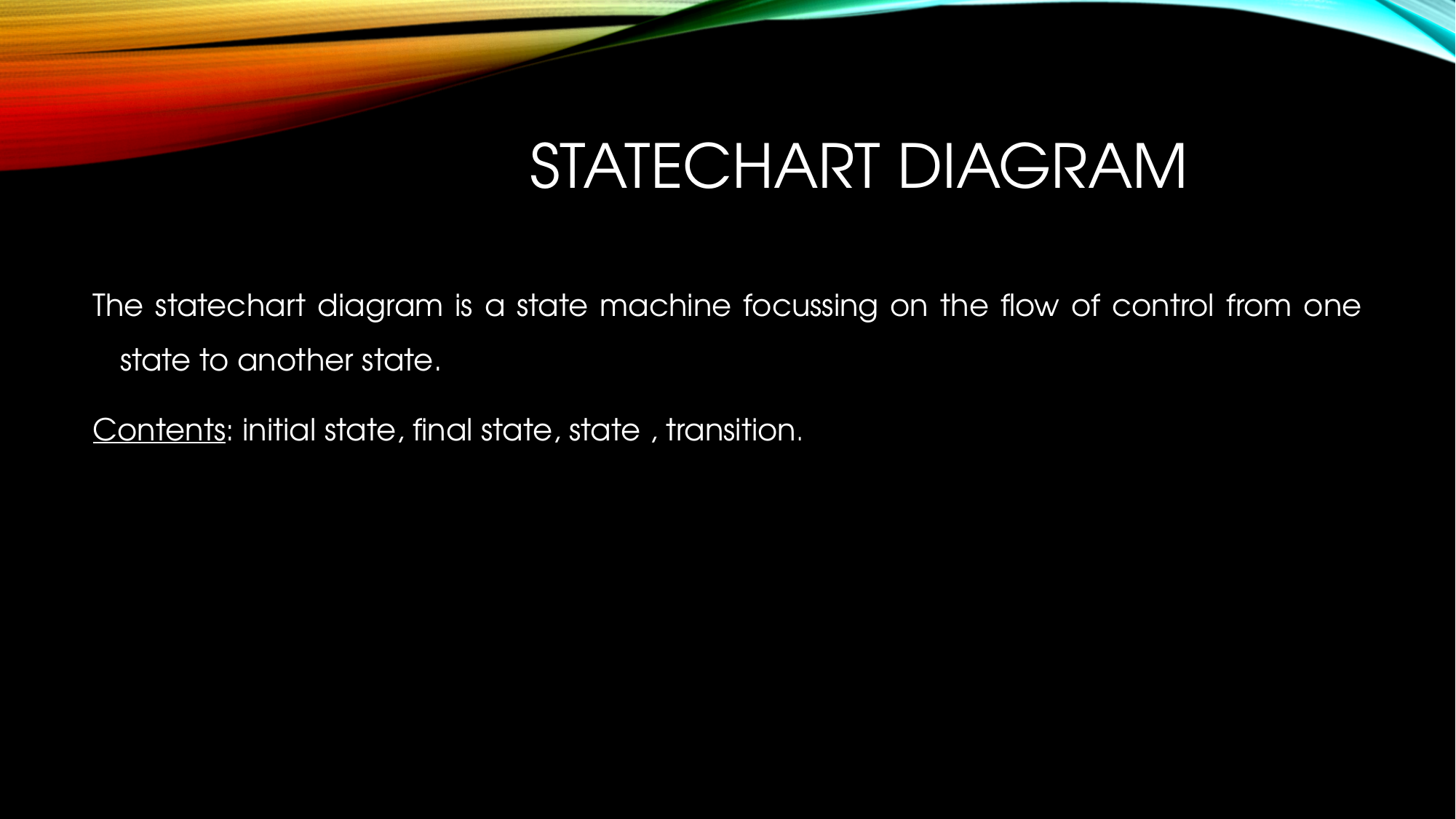

# Statechart diagram
The statechart diagram is a state machine focussing on the flow of control from one state to another state.
Contents: initial state, final state, state , transition.